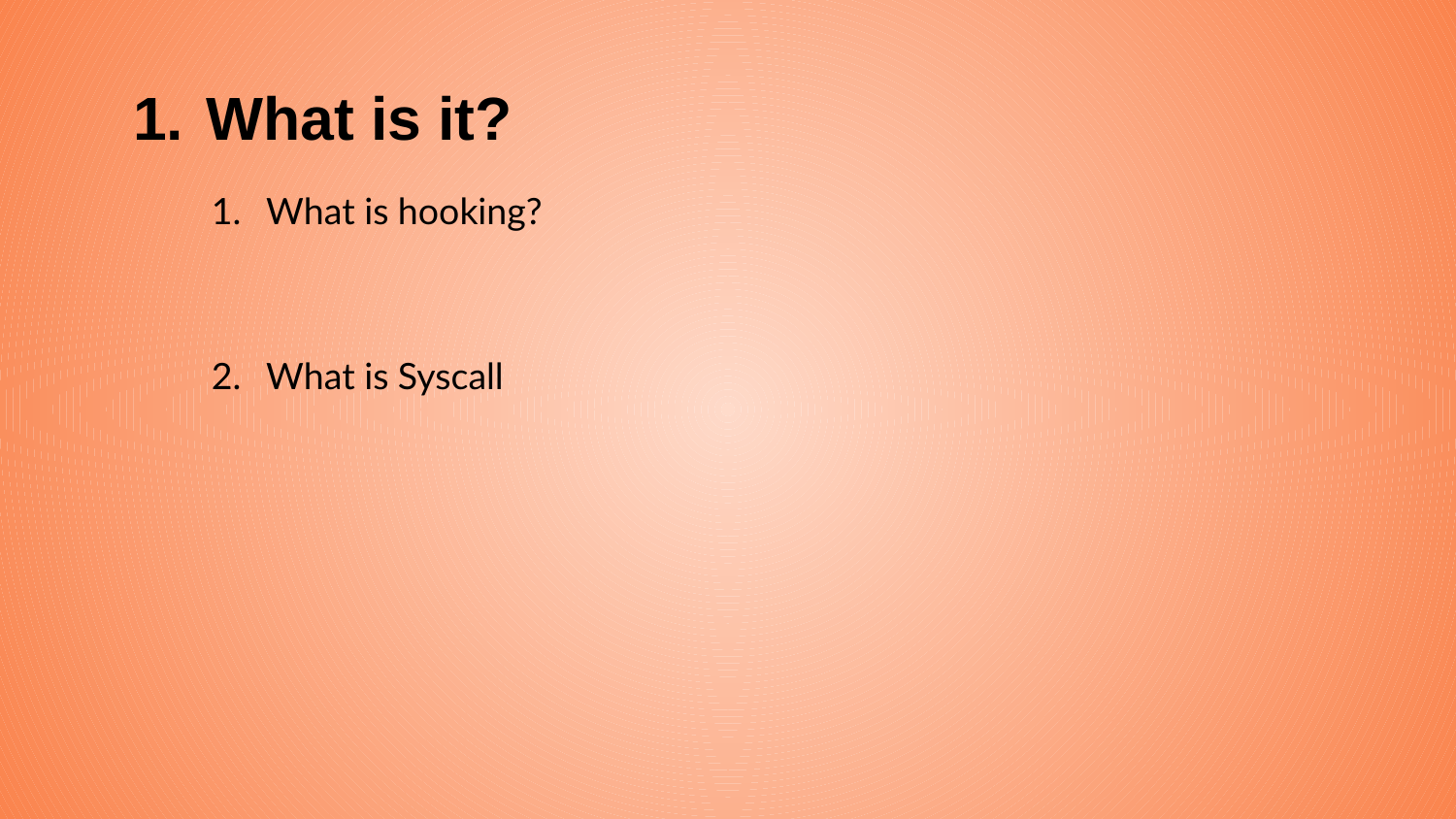

What is it?
What is hooking?

What is Syscall